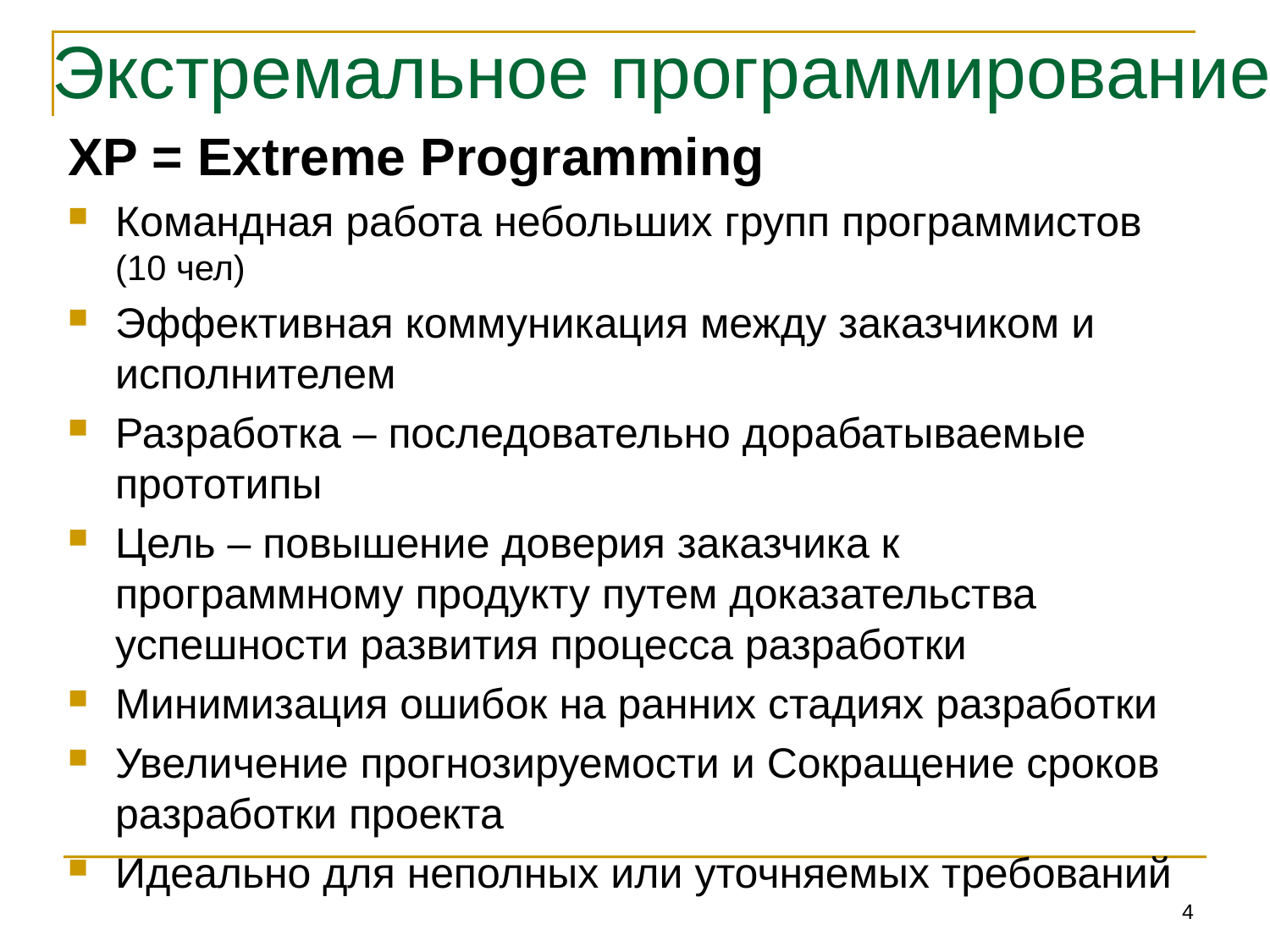

# Экстремальное программирование
XP = Extreme Programming
Командная работа небольших групп программистов (10 чел)
Эффективная коммуникация между заказчиком и исполнителем
Разработка – последовательно дорабатываемые прототипы
Цель – повышение доверия заказчика к программному продукту путем доказательства успешности развития процесса разработки
Минимизация ошибок на ранних стадиях разработки
Увеличение прогнозируемости и Сокращение сроков разработки проекта
Идеально для неполных или уточняемых требований
4